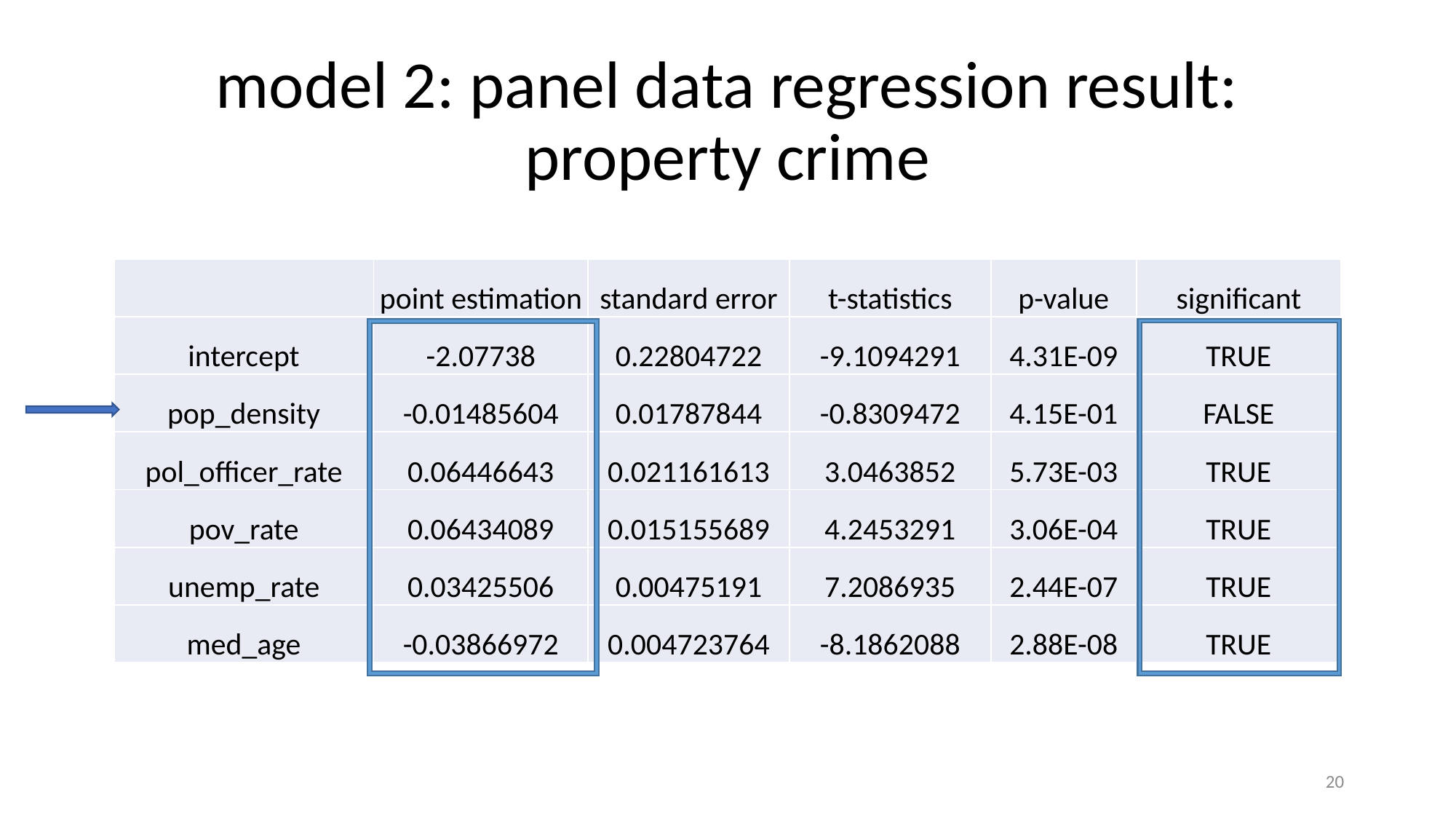

# model 2: panel data regression result: property crime
|  | point estimation | standard error | t-statistics | p-value | significant |
| --- | --- | --- | --- | --- | --- |
| intercept | -2.07738 | 0.22804722 | -9.1094291 | 4.31E-09 | TRUE |
| pop\_density | -0.01485604 | 0.01787844 | -0.8309472 | 4.15E-01 | FALSE |
| pol\_officer\_rate | 0.06446643 | 0.021161613 | 3.0463852 | 5.73E-03 | TRUE |
| pov\_rate | 0.06434089 | 0.015155689 | 4.2453291 | 3.06E-04 | TRUE |
| unemp\_rate | 0.03425506 | 0.00475191 | 7.2086935 | 2.44E-07 | TRUE |
| med\_age | -0.03866972 | 0.004723764 | -8.1862088 | 2.88E-08 | TRUE |

20